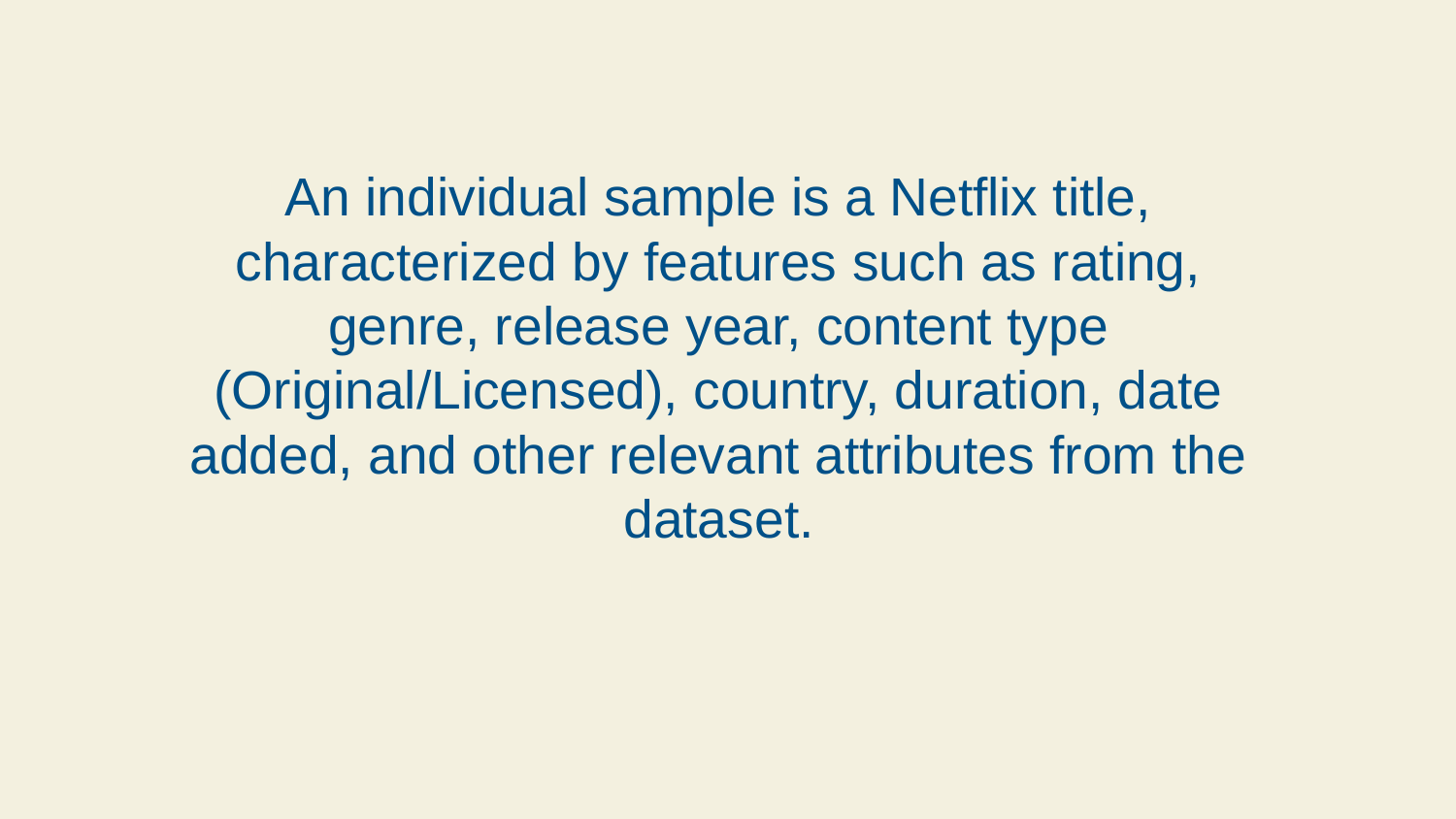

An individual sample is a Netflix title, characterized by features such as rating, genre, release year, content type (Original/Licensed), country, duration, date added, and other relevant attributes from the dataset.